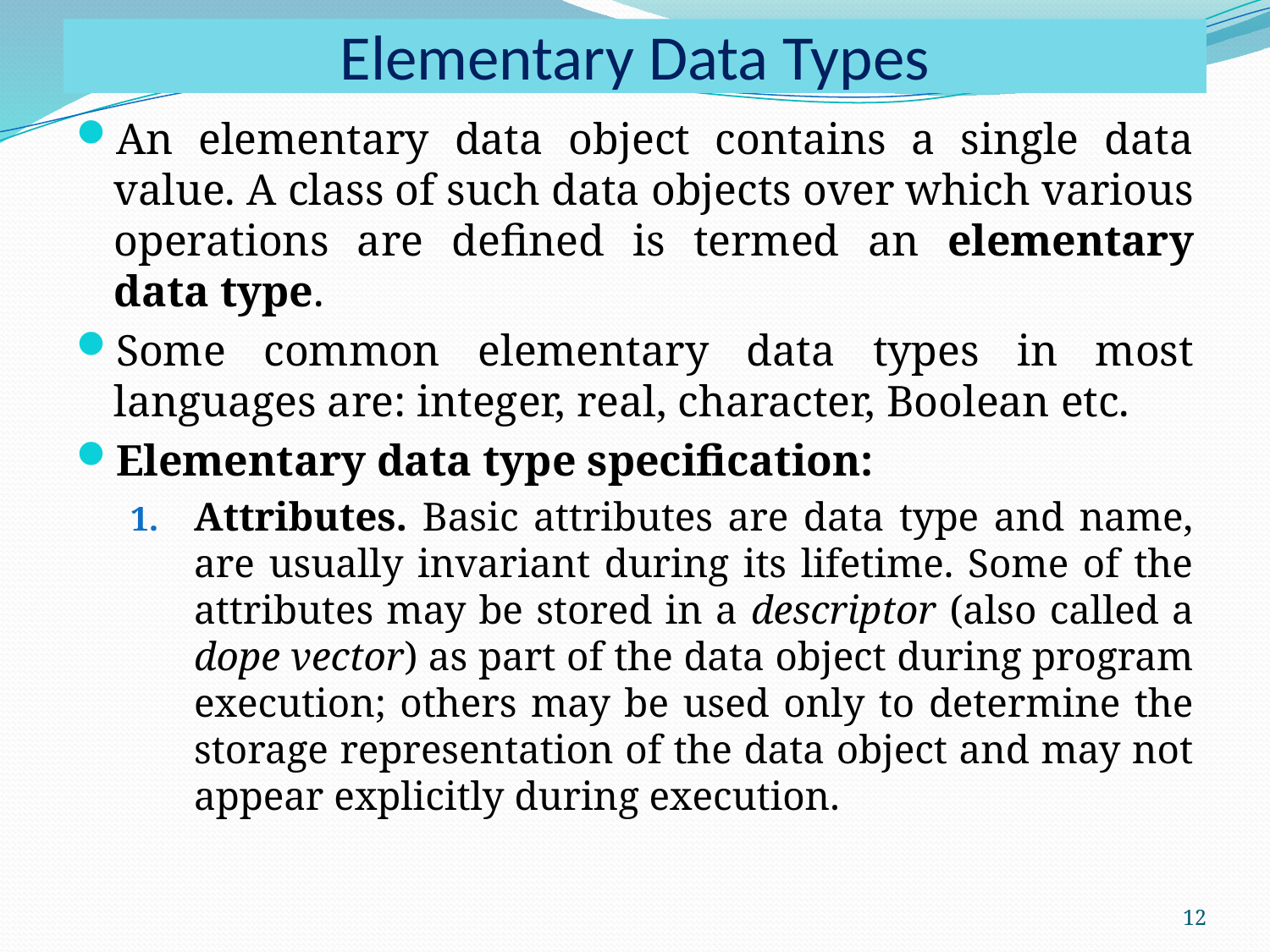

# Elementary Data Types
An elementary data object contains a single data value. A class of such data objects over which various operations are defined is termed an elementary data type.
Some common elementary data types in most languages are: integer, real, character, Boolean etc.
Elementary data type specification:
Attributes. Basic attributes are data type and name, are usually invariant during its lifetime. Some of the attributes may be stored in a descriptor (also called a dope vector) as part of the data object during program execution; others may be used only to determine the storage representation of the data object and may not appear explicitly during execution.

12